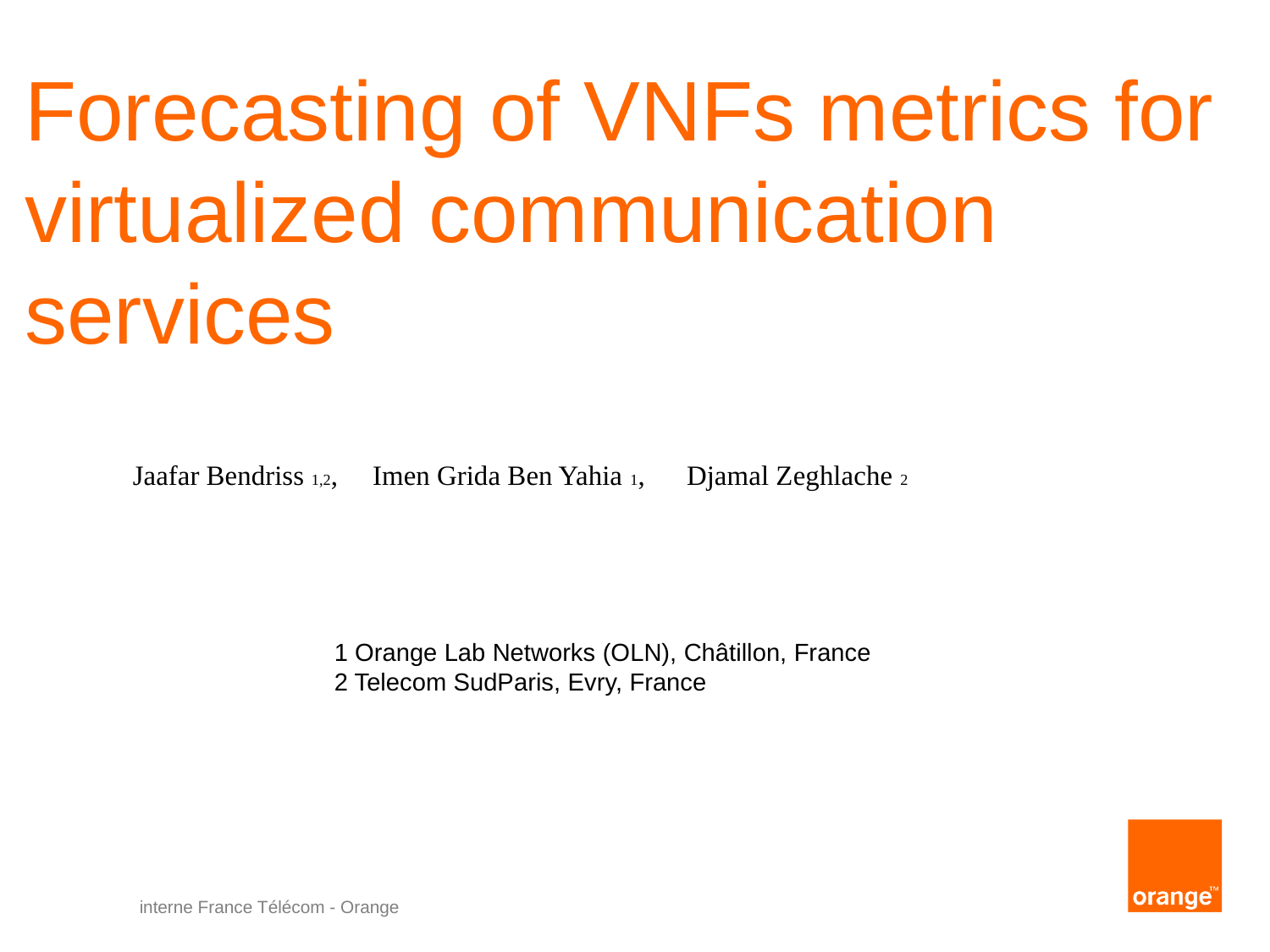

# Forecasting of VNFs metrics for virtualized communication services

 Jaafar Bendriss 1,2,     Imen Grida Ben Yahia 1,      Djamal Zeghlache 2

 1 Orange Lab Networks (OLN), Châtillon, France
 2 Telecom SudParis, Evry, France